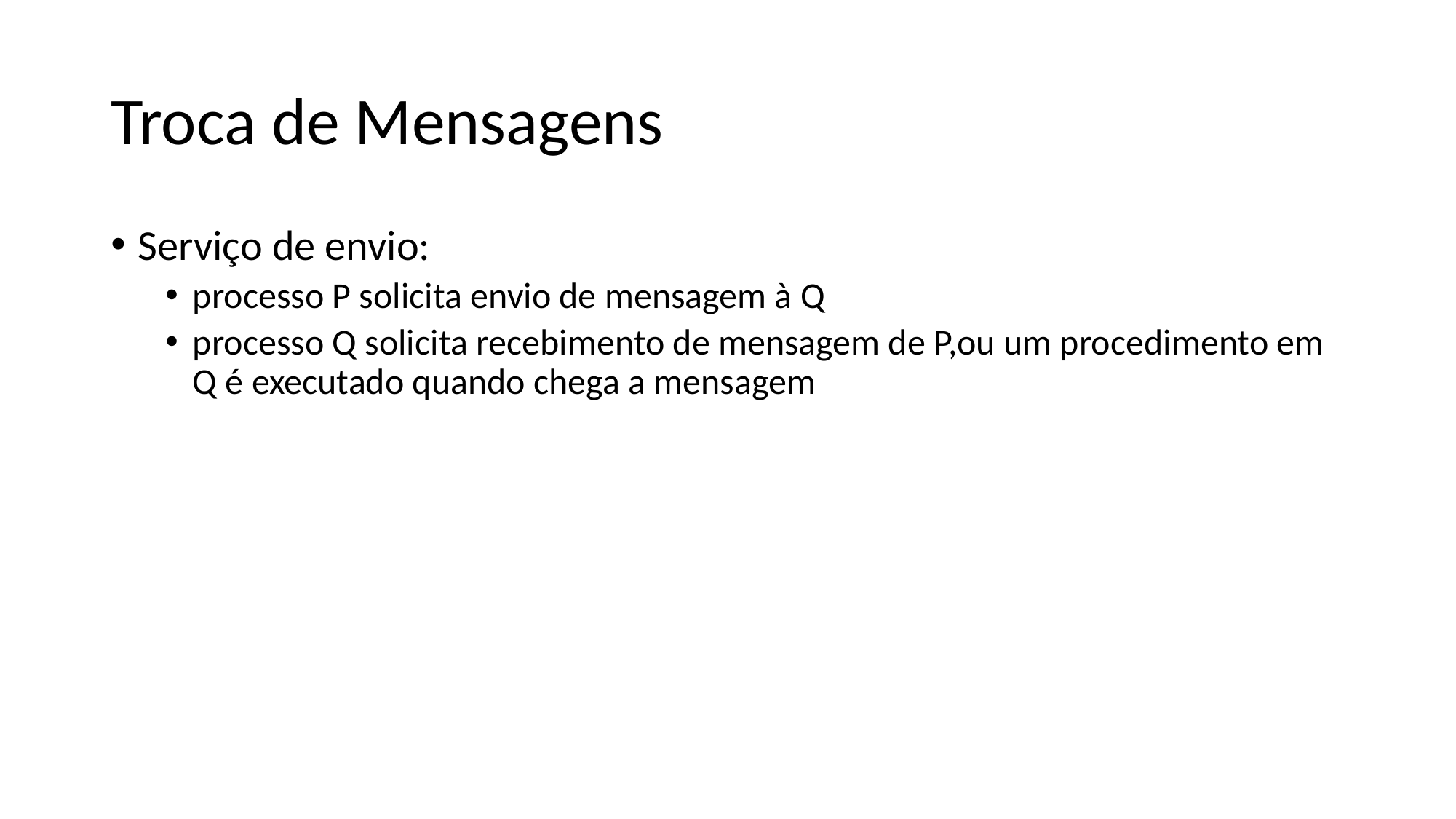

# Troca de Mensagens
Serviço de envio:
processo P solicita envio de mensagem à Q
processo Q solicita recebimento de mensagem de P,ou um procedimento em Q é executado quando chega a mensagem